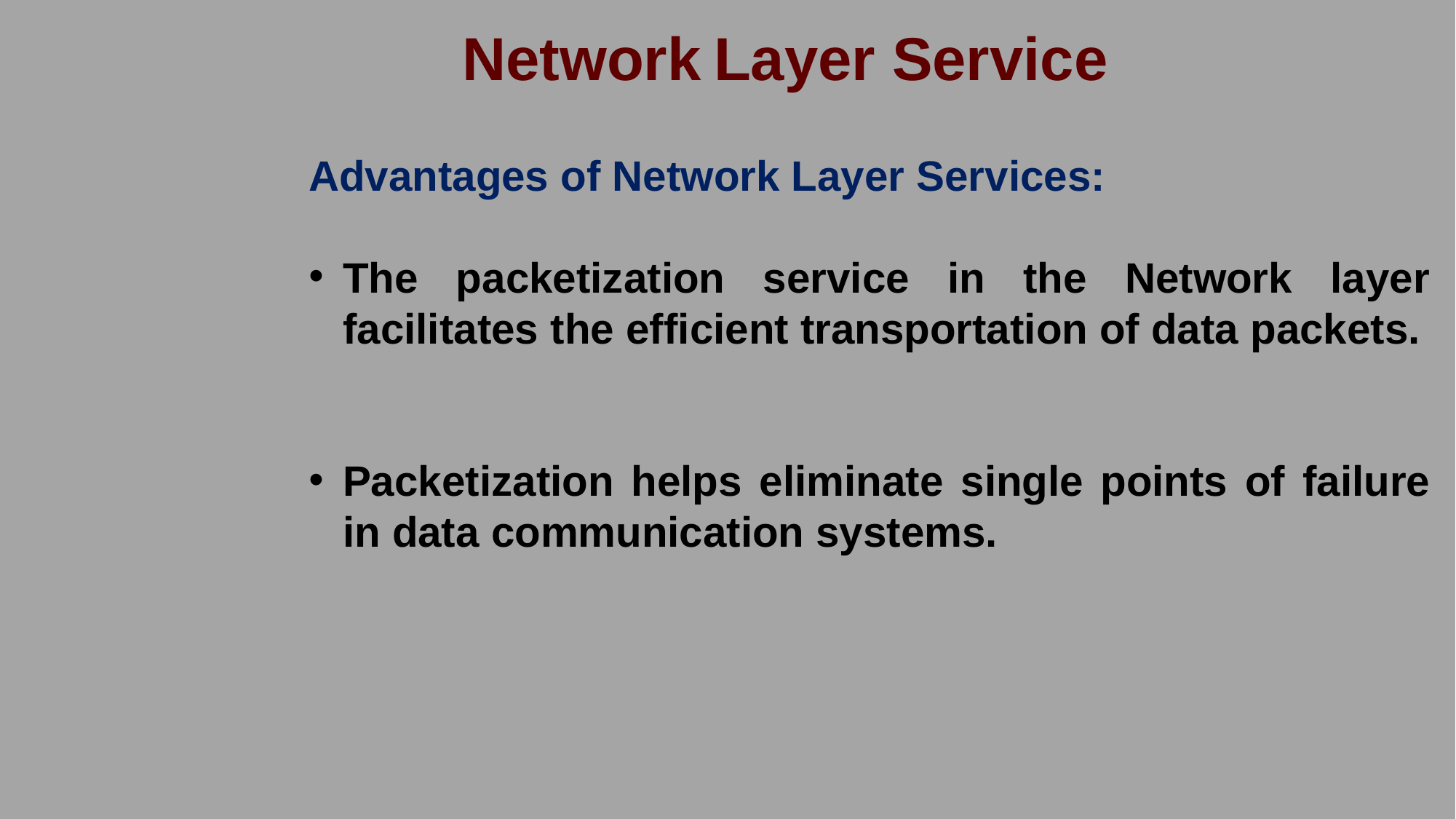

Network Layer Service
Advantages of Network Layer Services:

The packetization service in the Network layer facilitates the efficient transportation of data packets.

Packetization helps eliminate single points of failure in data communication systems.